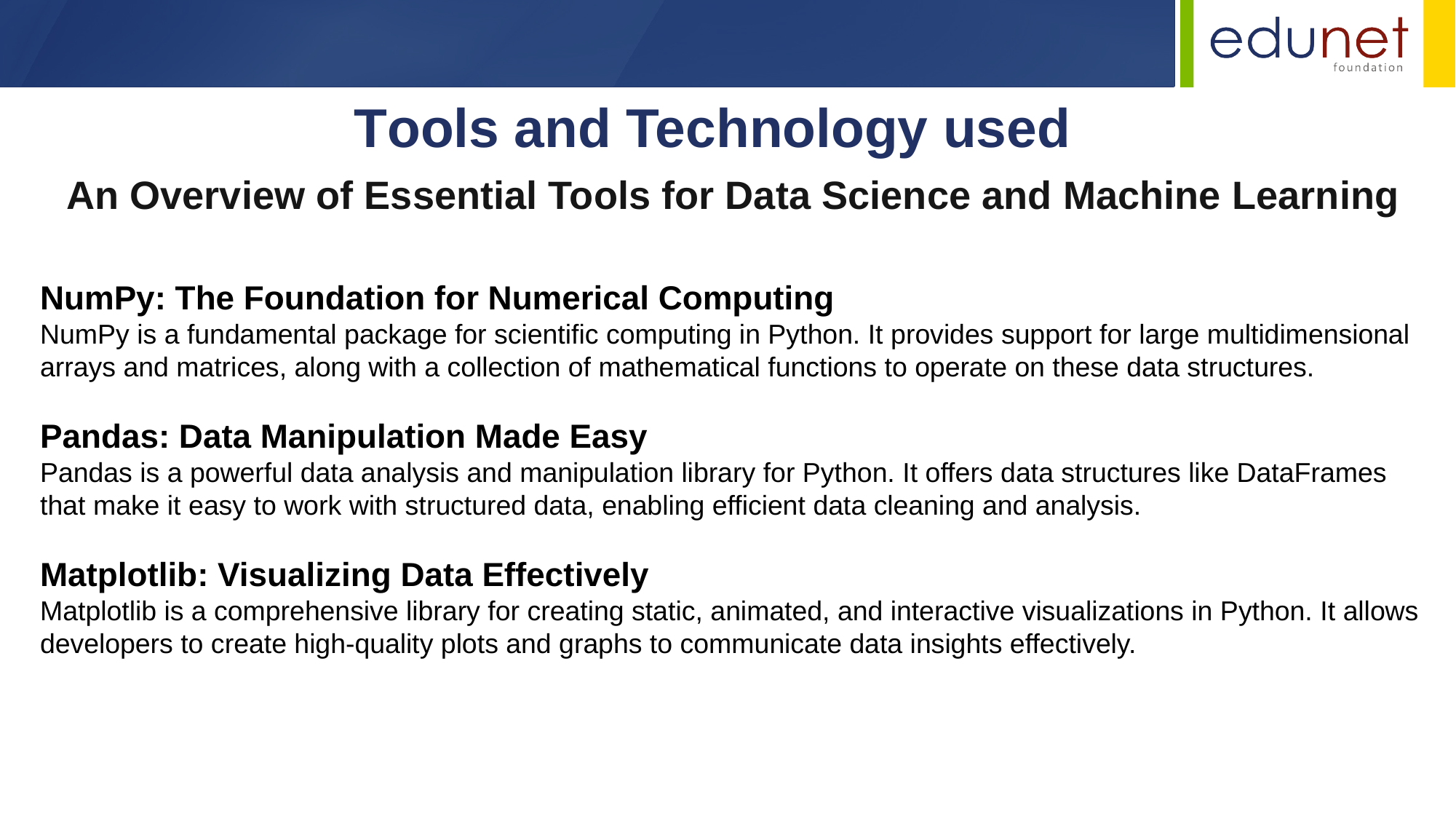

Tools and Technology used
An Overview of Essential Tools for Data Science and Machine Learning
NumPy: The Foundation for Numerical Computing
NumPy is a fundamental package for scientific computing in Python. It provides support for large multidimensional arrays and matrices, along with a collection of mathematical functions to operate on these data structures.

Pandas: Data Manipulation Made Easy
Pandas is a powerful data analysis and manipulation library for Python. It offers data structures like DataFrames that make it easy to work with structured data, enabling efficient data cleaning and analysis.

Matplotlib: Visualizing Data Effectively
Matplotlib is a comprehensive library for creating static, animated, and interactive visualizations in Python. It allows developers to create high-quality plots and graphs to communicate data insights effectively.